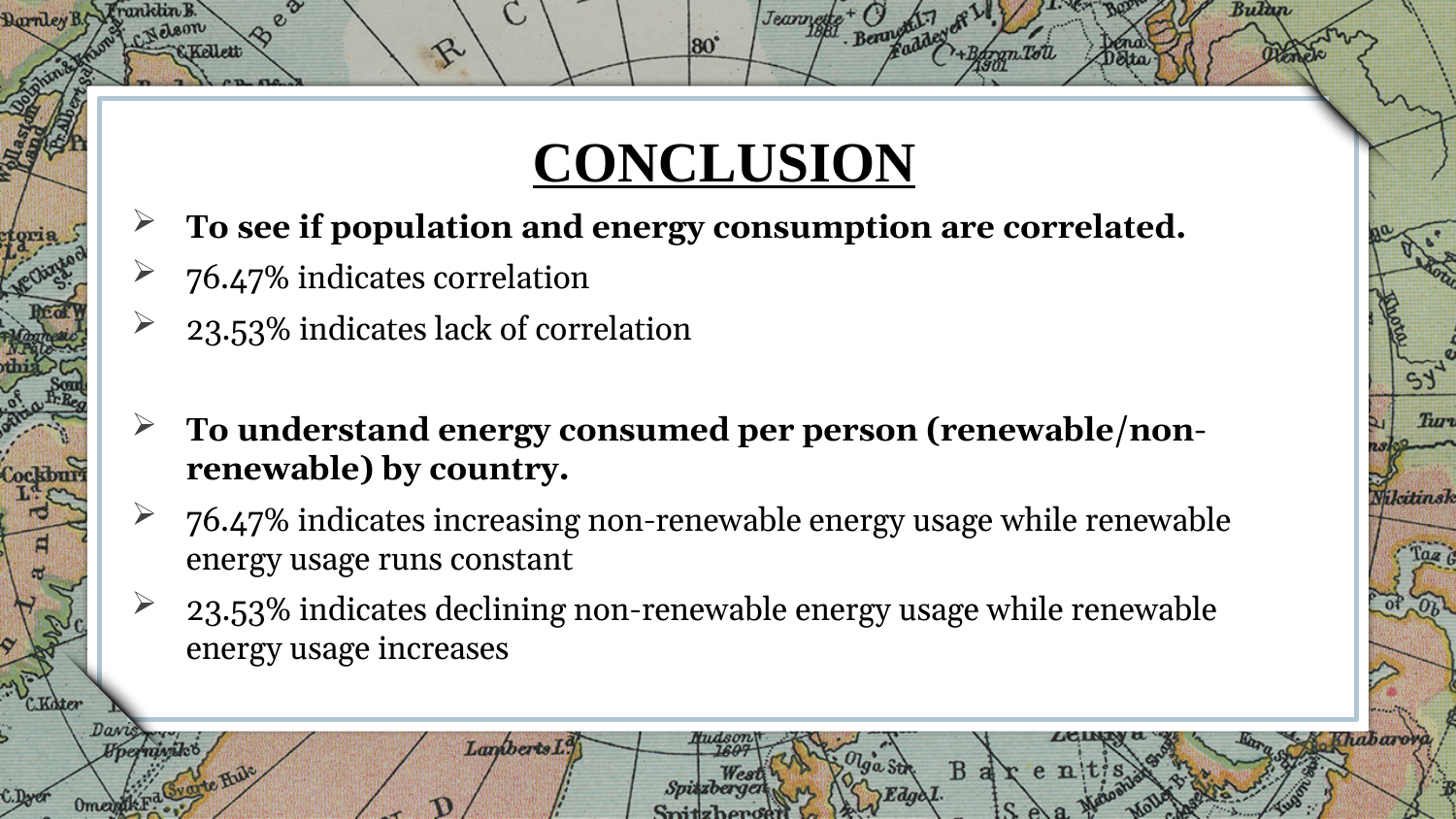

CONCLUSION
To see if population and energy consumption are correlated.
76.47% indicates correlation
23.53% indicates lack of correlation

To understand energy consumed per person (renewable/non-renewable) by country.
76.47% indicates increasing non-renewable energy usage while renewable energy usage runs constant
23.53% indicates declining non-renewable energy usage while renewable energy usage increases